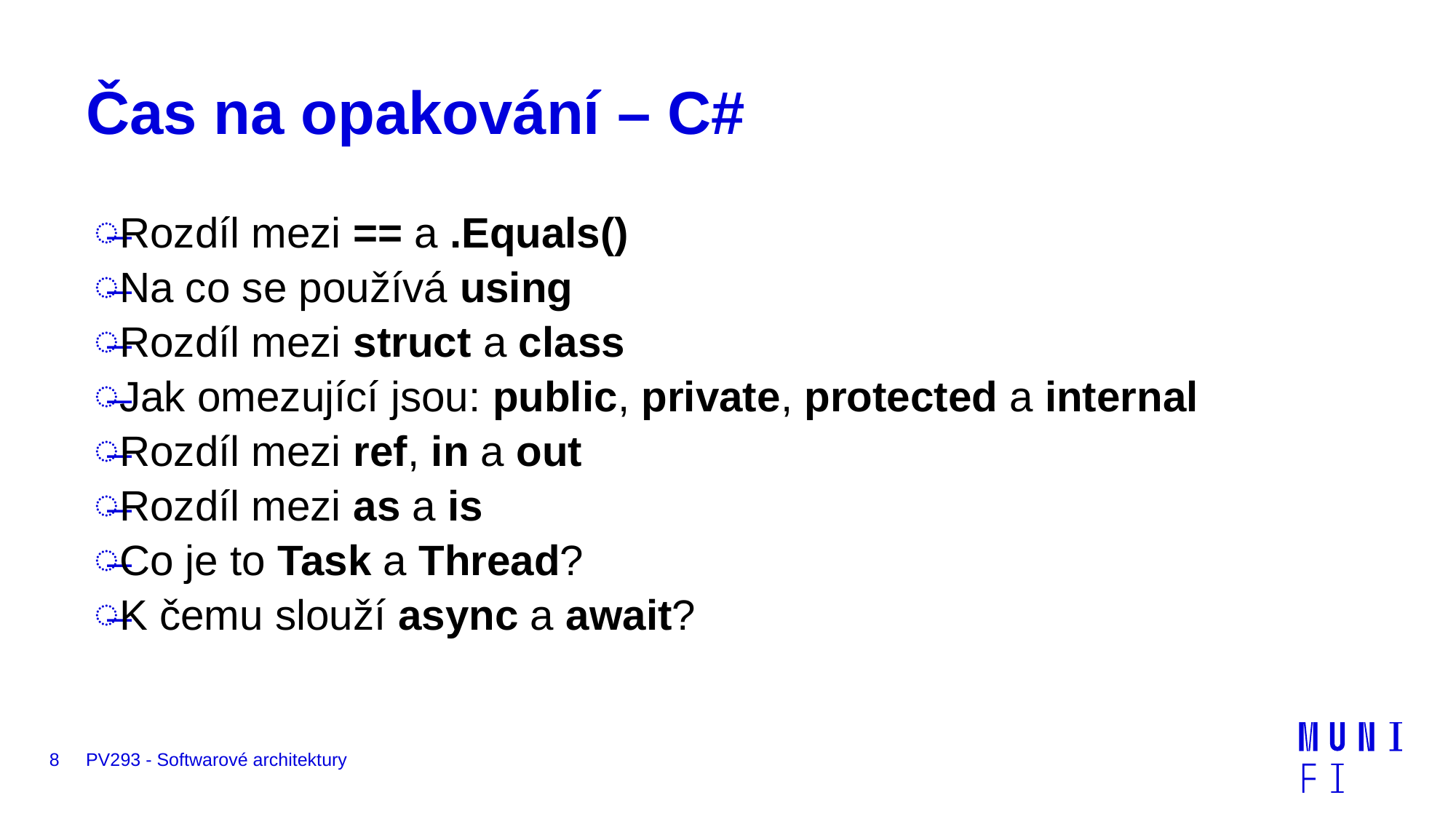

# Čas na opakování – C#
Rozdíl mezi == a .Equals()
Na co se používá using
Rozdíl mezi struct a class
Jak omezující jsou: public, private, protected a internal
Rozdíl mezi ref, in a out
Rozdíl mezi as a is
Co je to Task a Thread?
K čemu slouží async a await?
8
PV293 - Softwarové architektury